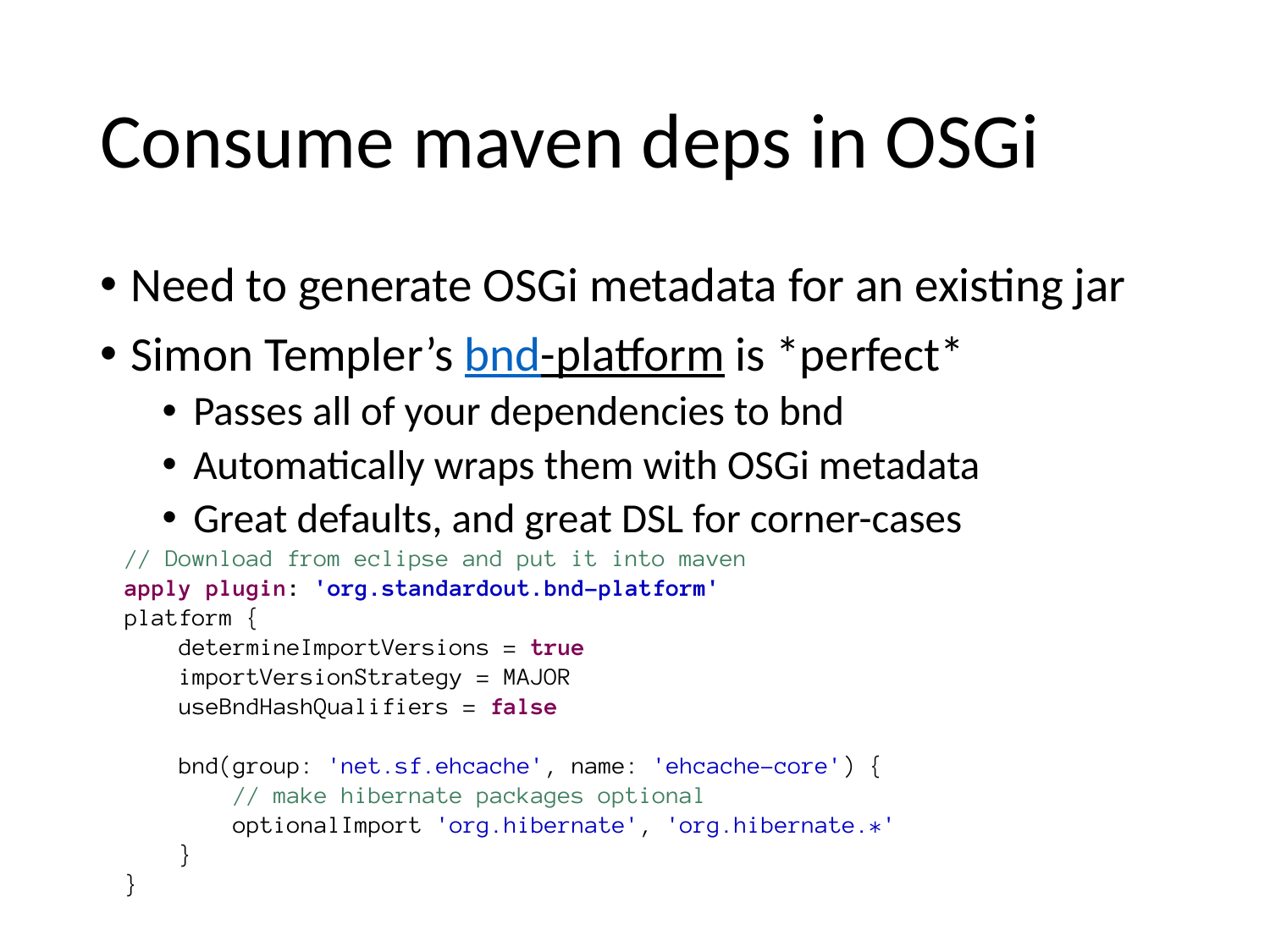

# Consume maven deps in OSGi
Need to generate OSGi metadata for an existing jar
Simon Templer’s bnd-platform is *perfect*
Passes all of your dependencies to bnd
Automatically wraps them with OSGi metadata
Great defaults, and great DSL for corner-cases
// Download from eclipse and put it into maven
apply plugin: 'org.standardout.bnd-platform'
platform {
    determineImportVersions = true
    importVersionStrategy = MAJOR
    useBndHashQualifiers = false

    bnd(group: 'net.sf.ehcache', name: 'ehcache-core') {
        // make hibernate packages optional
        optionalImport 'org.hibernate', 'org.hibernate.*'
    }
}